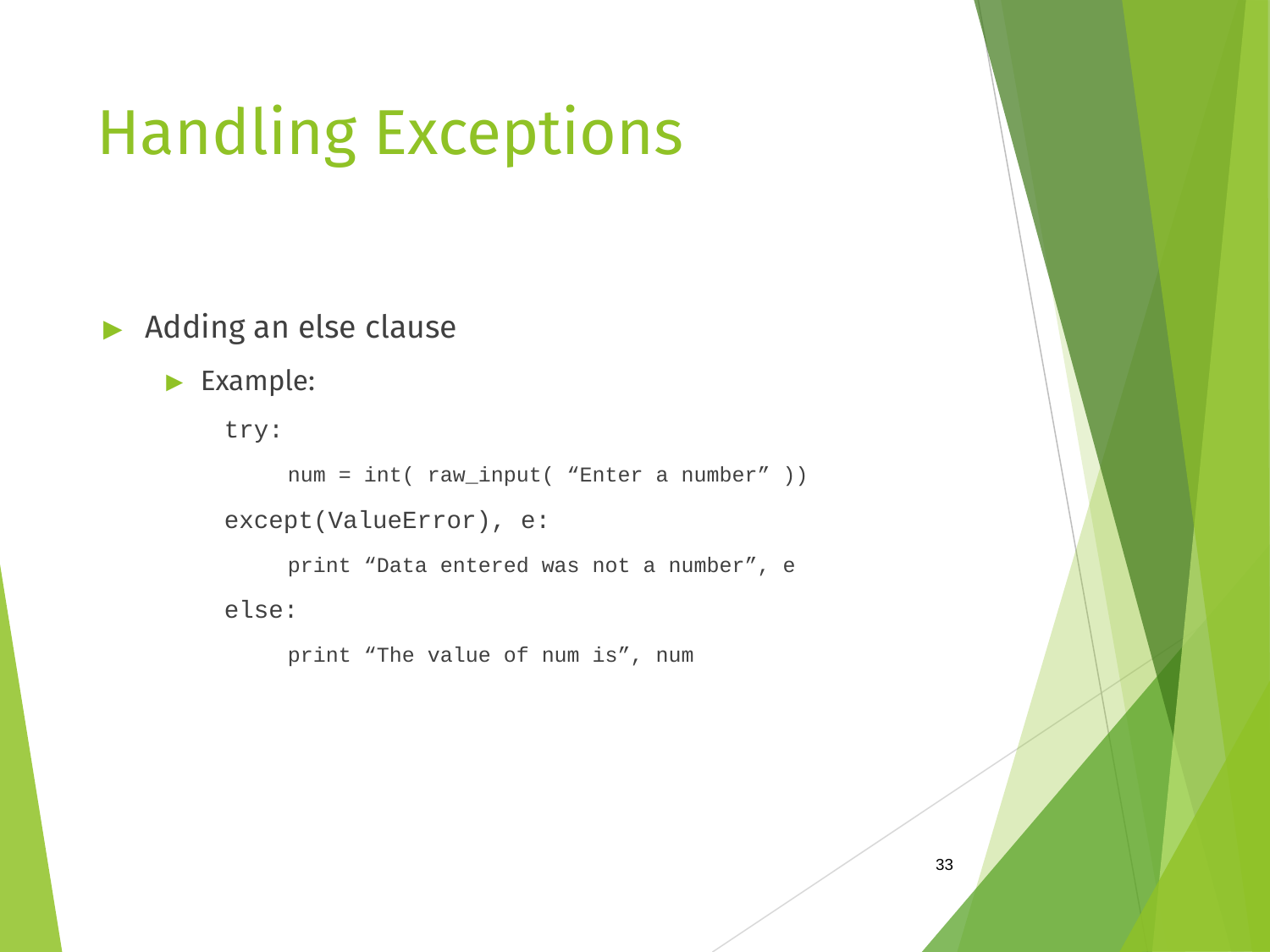

# Handling Exceptions
Adding an else clause
Example:
try:
num = int( raw_input( “Enter a number” ))
except(ValueError), e:
print “Data entered was not a number”, e
else:
print “The value of num is”, num

33